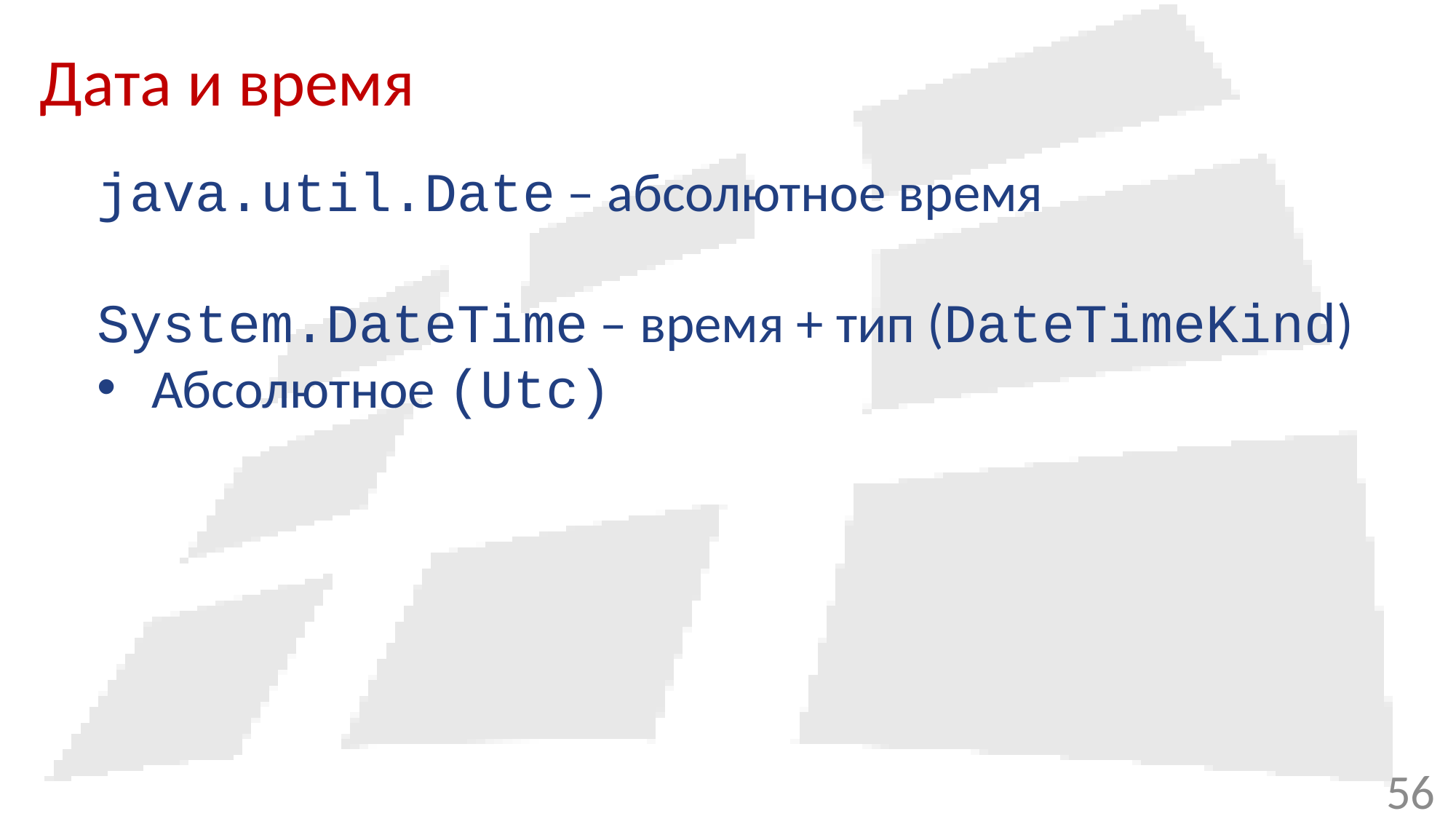

# Дата и время
java.util.Date – абсолютное время

System.DateTime – время + тип (DateTimeKind)
Абсолютное (Utc)
56